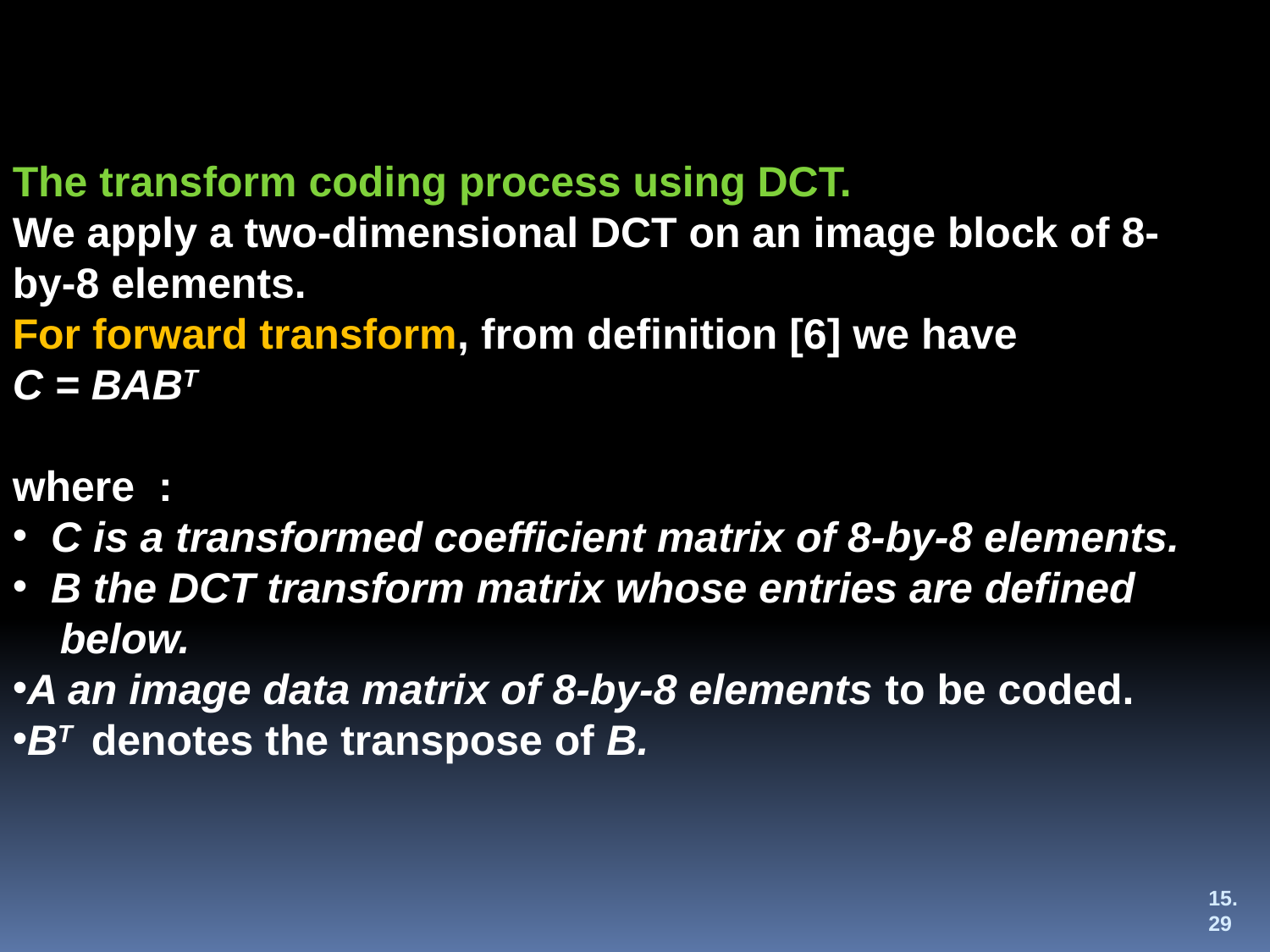

The transform coding process using DCT.
We apply a two-dimensional DCT on an image block of 8-by-8 elements.
For forward transform, from definition [6] we have
C = BABT

where  :
  C is a transformed coefficient matrix of 8-by-8 elements.
  B the DCT transform matrix whose entries are defined
    below.
A an image data matrix of 8-by-8 elements to be coded.
BT  denotes the transpose of B.
15.29